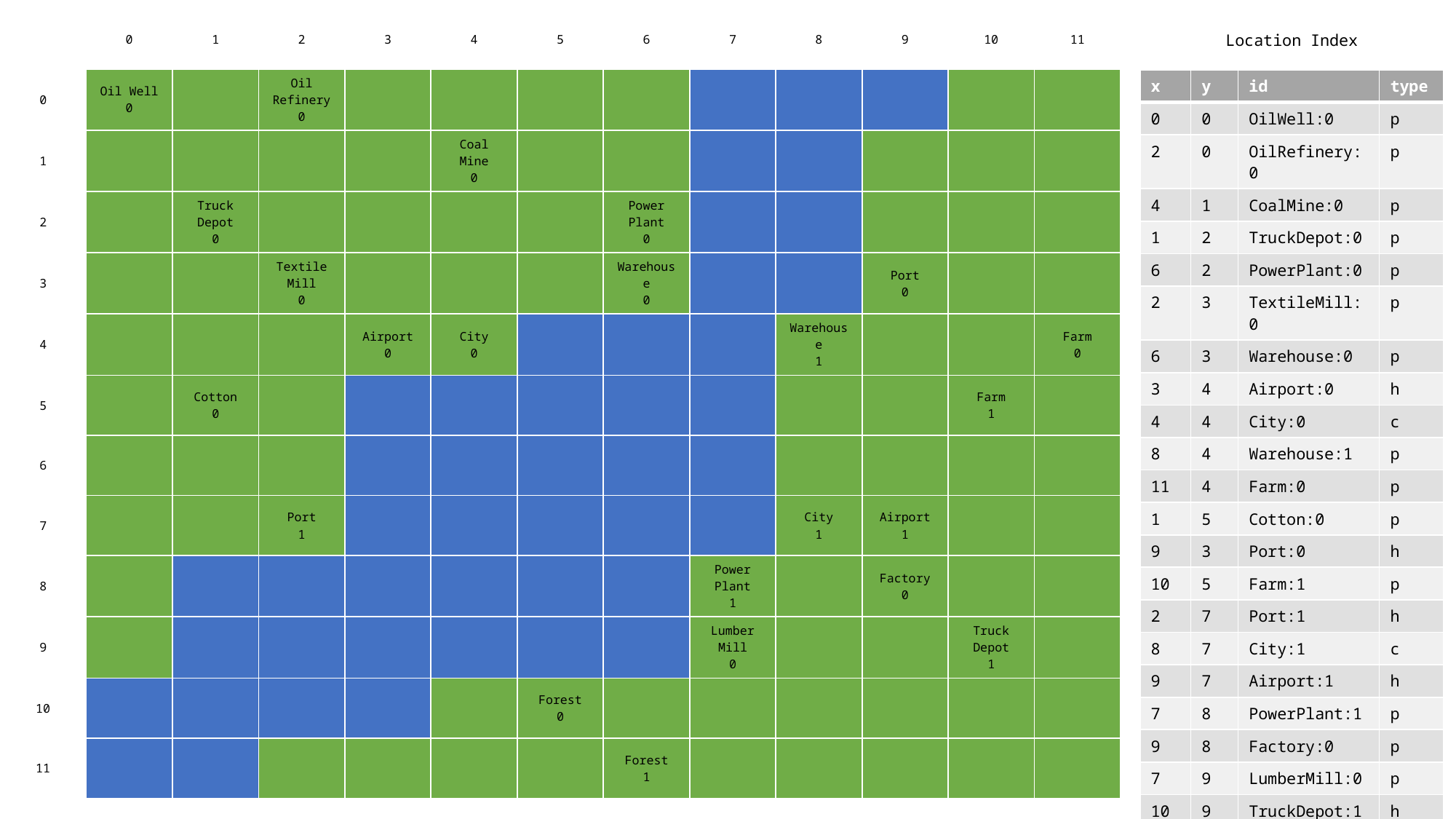

|  | 0 | 1 | 2 | 3 | 4 | 5 | 6 | 7 | 8 | 9 | 10 | 11 |
| --- | --- | --- | --- | --- | --- | --- | --- | --- | --- | --- | --- | --- |
| 0 | Oil Well 0 |  | Oil Refinery 0 |  |  |  |  |  |  |  |  |  |
| 1 |  |  |  |  | Coal Mine 0 |  |  |  |  |  |  |  |
| 2 |  | Truck Depot 0 |  |  |  |  | Power Plant 0 |  |  |  |  |  |
| 3 |  |  | Textile Mill 0 |  |  |  | Warehouse 0 |  |  | Port 0 |  |  |
| 4 |  |  |  | Airport 0 | City 0 |  |  |  | Warehouse 1 |  |  | Farm 0 |
| 5 |  | Cotton 0 |  |  |  |  |  |  |  |  | Farm 1 |  |
| 6 |  |  |  |  |  |  |  |  |  |  |  |  |
| 7 |  |  | Port 1 |  |  |  |  |  | City 1 | Airport 1 |  |  |
| 8 |  |  |  |  |  |  |  | Power Plant 1 |  | Factory 0 |  |  |
| 9 |  |  |  |  |  |  |  | Lumber Mill 0 |  |  | Truck Depot 1 |  |
| 10 |  |  |  |  |  | Forest 0 |  |  |  |  |  |  |
| 11 |  |  |  |  |  |  | Forest 1 |  |  |  |  |  |
Location Index
| x | y | id | type |
| --- | --- | --- | --- |
| 0 | 0 | OilWell:0 | p |
| 2 | 0 | OilRefinery:0 | p |
| 4 | 1 | CoalMine:0 | p |
| 1 | 2 | TruckDepot:0 | p |
| 6 | 2 | PowerPlant:0 | p |
| 2 | 3 | TextileMill:0 | p |
| 6 | 3 | Warehouse:0 | p |
| 3 | 4 | Airport:0 | h |
| 4 | 4 | City:0 | c |
| 8 | 4 | Warehouse:1 | p |
| 11 | 4 | Farm:0 | p |
| 1 | 5 | Cotton:0 | p |
| 9 | 3 | Port:0 | h |
| 10 | 5 | Farm:1 | p |
| 2 | 7 | Port:1 | h |
| 8 | 7 | City:1 | c |
| 9 | 7 | Airport:1 | h |
| 7 | 8 | PowerPlant:1 | p |
| 9 | 8 | Factory:0 | p |
| 7 | 9 | LumberMill:0 | p |
| 10 | 9 | TruckDepot:1 | h |
| 5 | 10 | Forest:0 | p |
| 6 | 11 | Forest:1 | p |